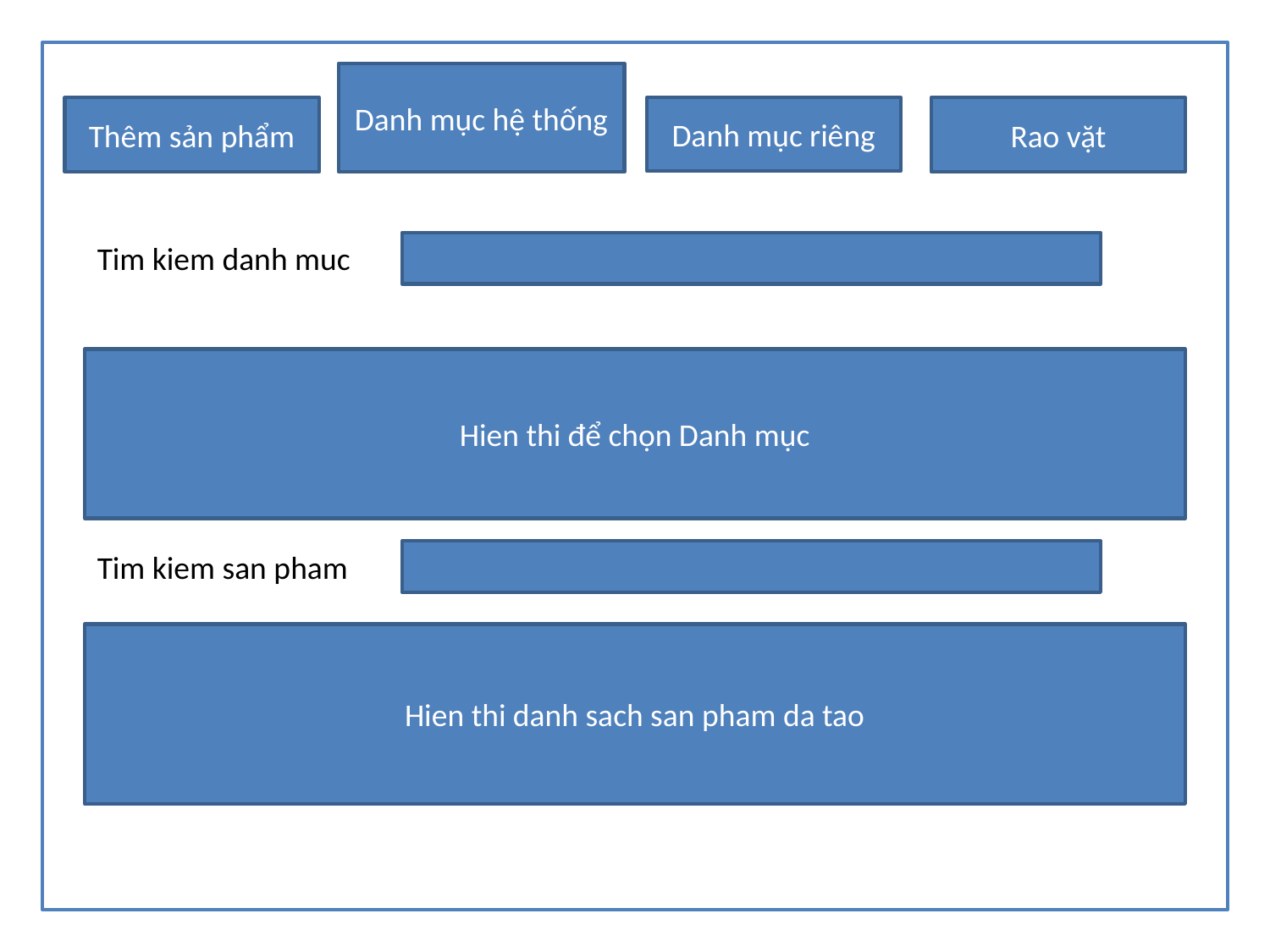

Danh mục hệ thống
Thêm sản phẩm
Danh mục riêng
Rao vặt
Tim kiem danh muc

#
Hien thi để chọn Danh mục

Tim kiem san pham

Hien thi danh sach san pham da tao